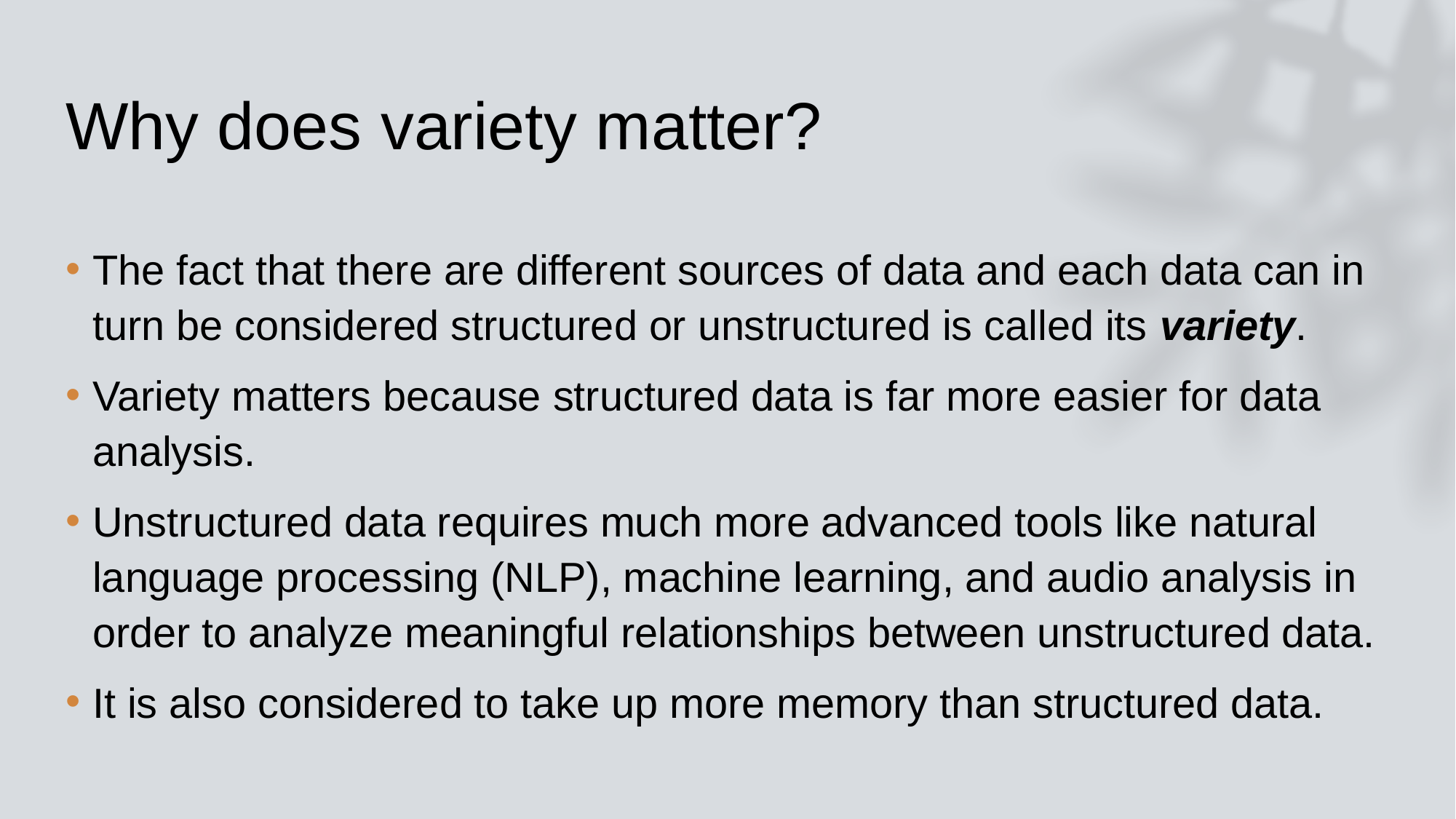

# Why does variety matter?
The fact that there are different sources of data and each data can in turn be considered structured or unstructured is called its variety.
Variety matters because structured data is far more easier for data analysis.
Unstructured data requires much more advanced tools like natural language processing (NLP), machine learning, and audio analysis in order to analyze meaningful relationships between unstructured data.
It is also considered to take up more memory than structured data.